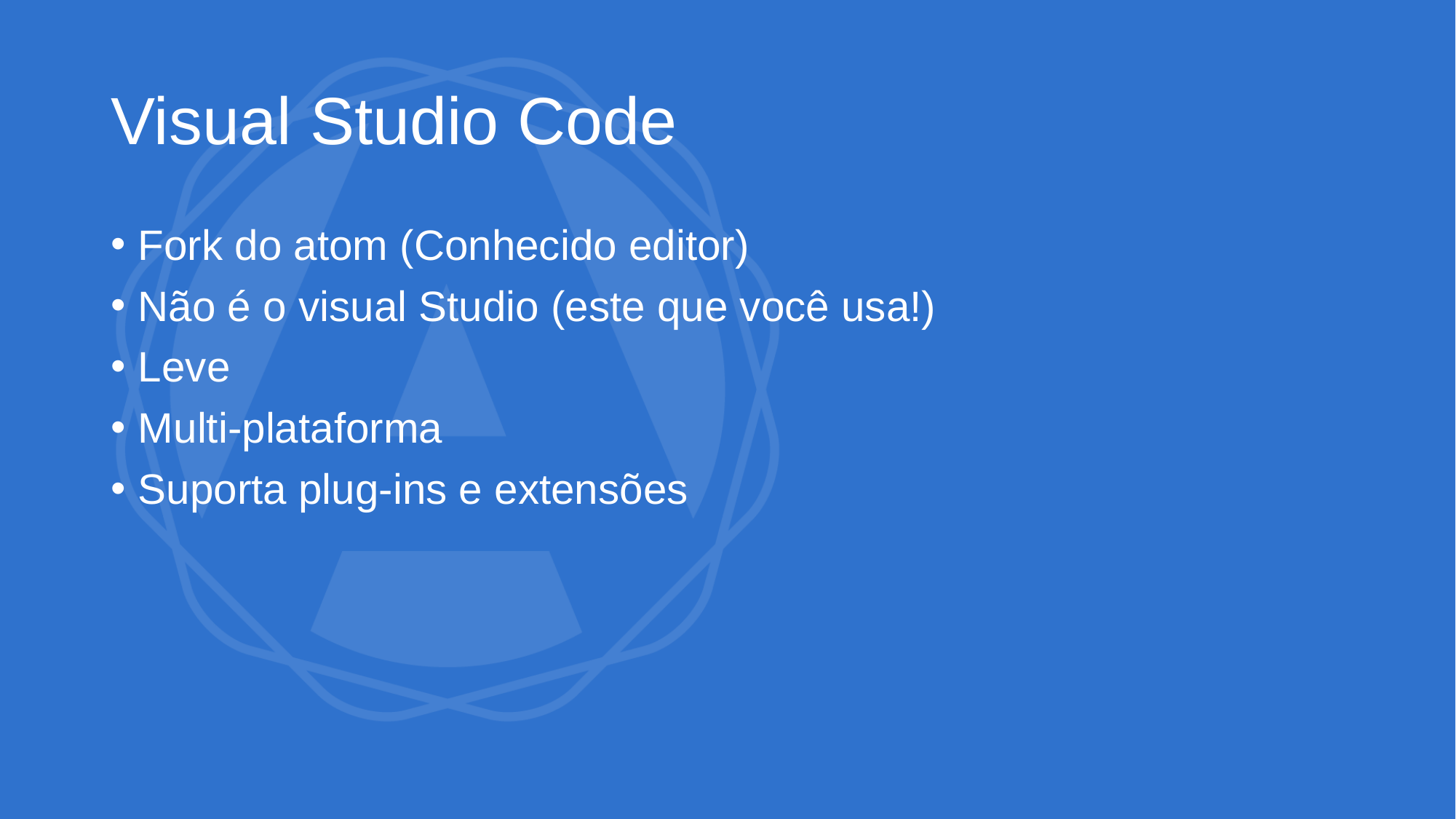

# Visual Studio Code
Fork do atom (Conhecido editor)
Não é o visual Studio (este que você usa!)
Leve
Multi-plataforma
Suporta plug-ins e extensões